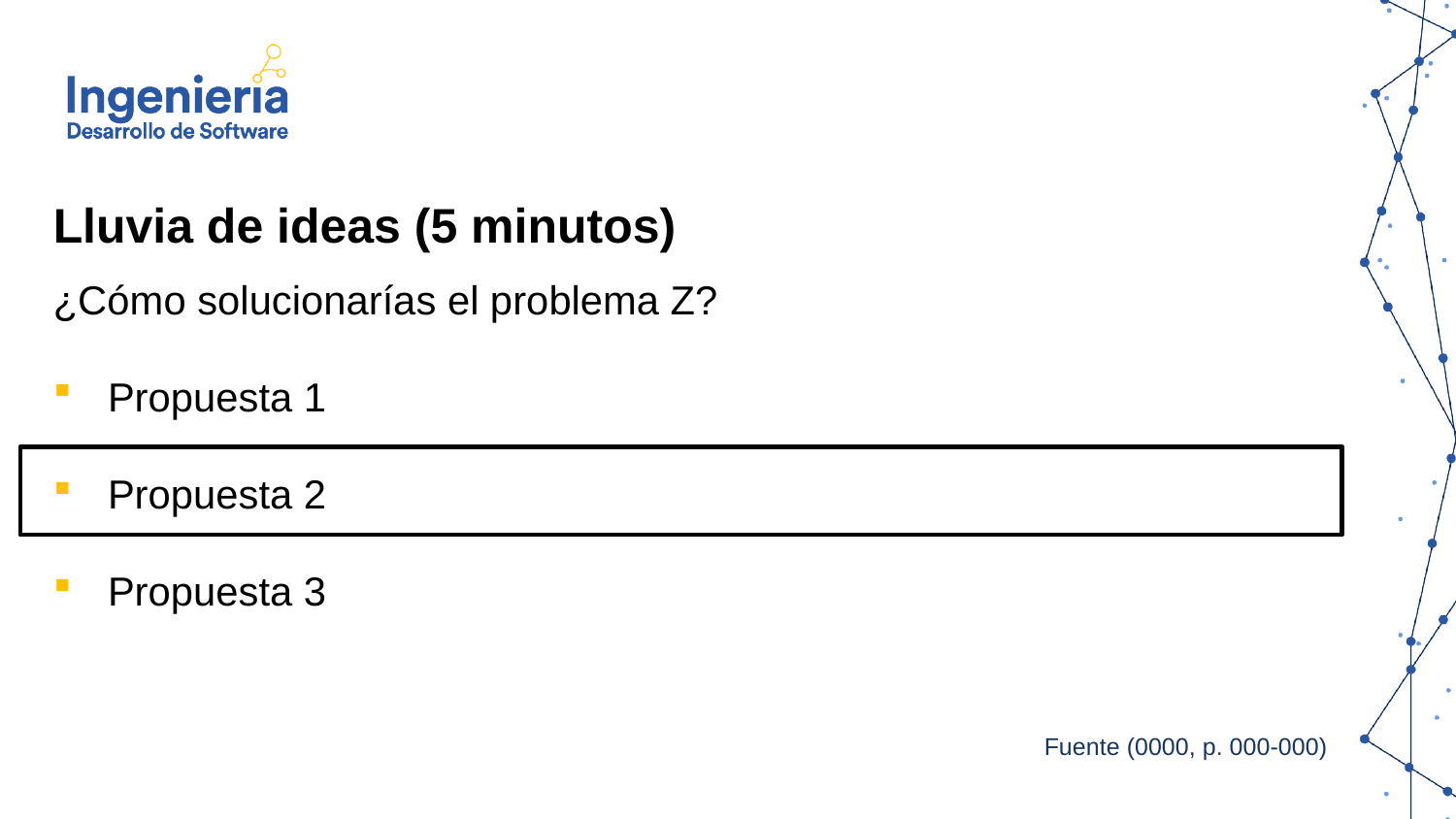

Lluvia de ideas (5 minutos)
¿Cómo solucionarías el problema Z?

Propuesta 1

Propuesta 2

Propuesta 3

Fuente (0000, p. 000-000)